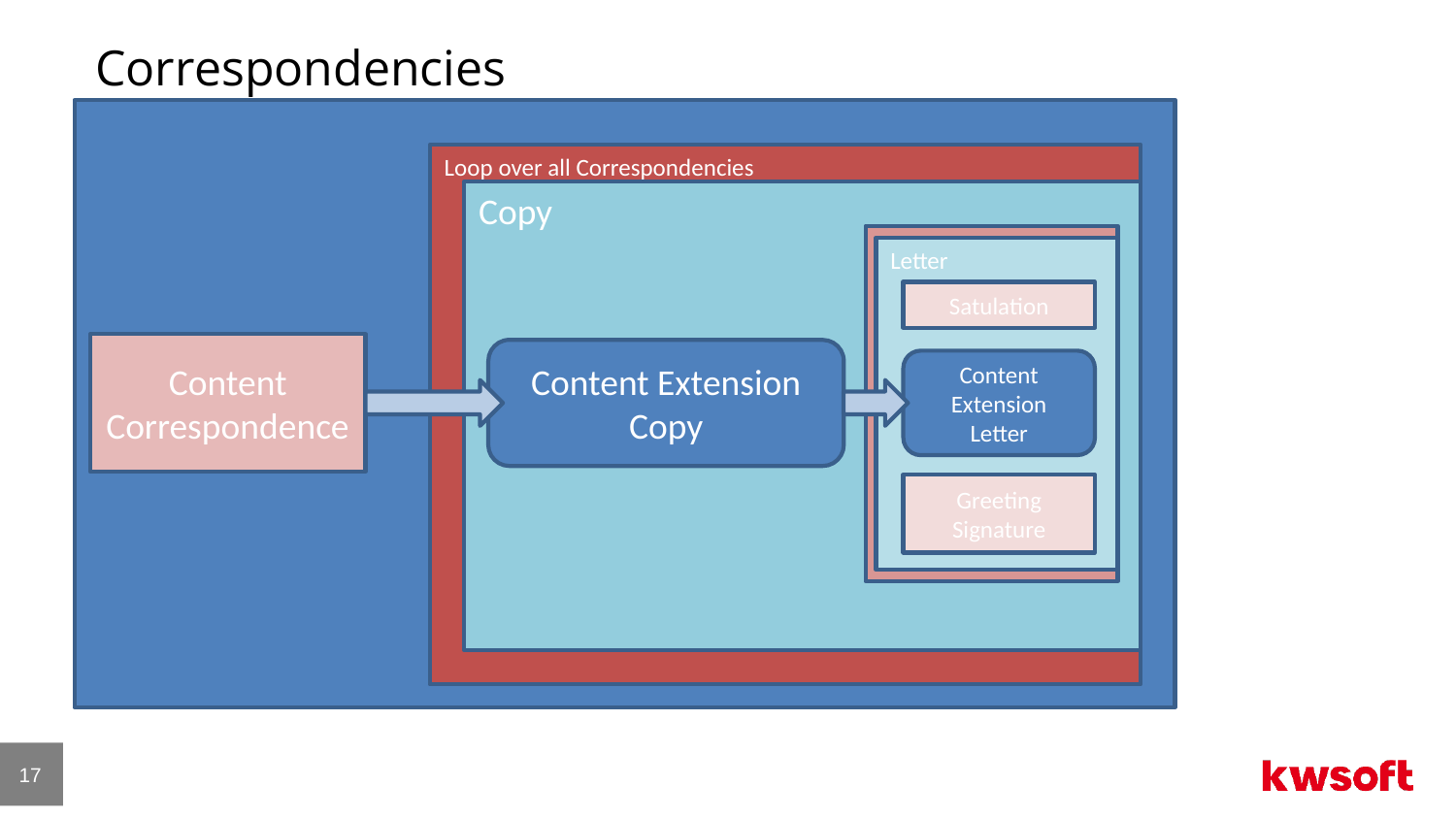

Correspondencies
# Correspondencies

Loop over all Correspondencies

Copy

Letter
Satulation
Content
Correspondence
Content Extension
Copy
Content Extension Letter

Greeting
Signature